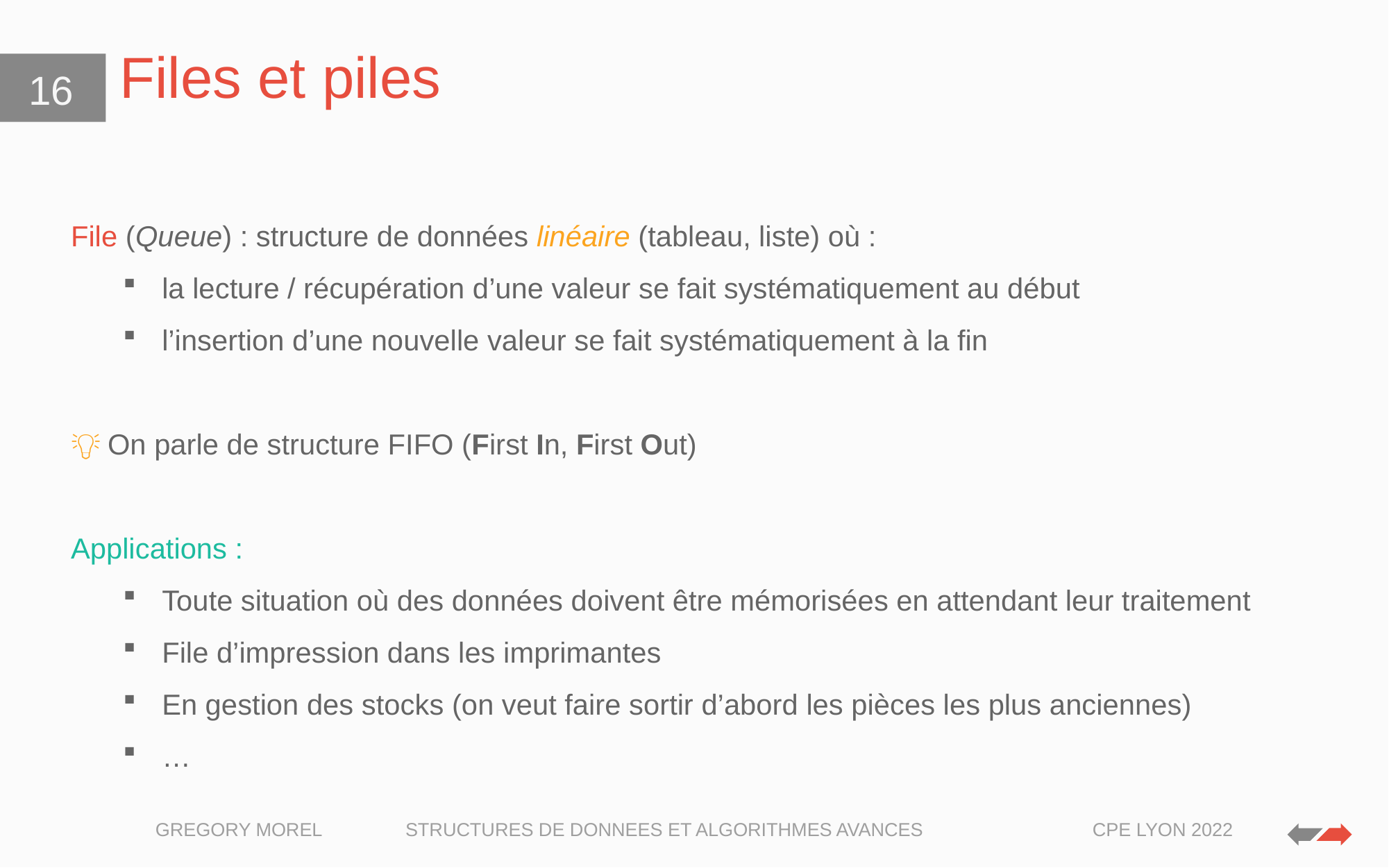

# Files et piles
16
File (Queue) : structure de données linéaire (tableau, liste) où :
la lecture / récupération d’une valeur se fait systématiquement au début
l’insertion d’une nouvelle valeur se fait systématiquement à la fin

💡 On parle de structure FIFO (First In, First Out)

Applications :
Toute situation où des données doivent être mémorisées en attendant leur traitement
File d’impression dans les imprimantes
En gestion des stocks (on veut faire sortir d’abord les pièces les plus anciennes)
…